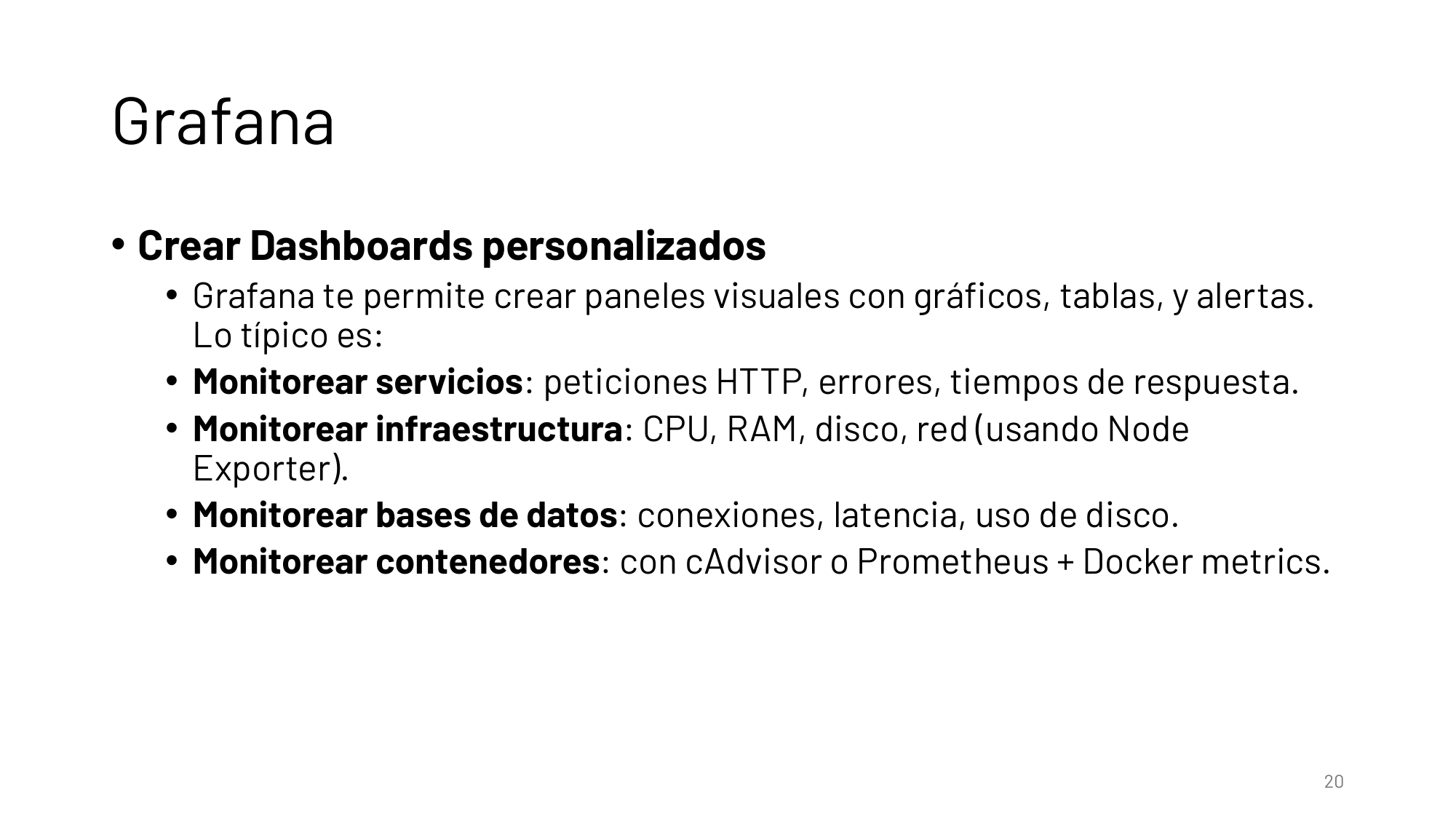

# Grafana
Crear Dashboards personalizados
Grafana te permite crear paneles visuales con gráficos, tablas, y alertas. Lo típico es:
Monitorear servicios: peticiones HTTP, errores, tiempos de respuesta.
Monitorear infraestructura: CPU, RAM, disco, red (usando Node Exporter).
Monitorear bases de datos: conexiones, latencia, uso de disco.
Monitorear contenedores: con cAdvisor o Prometheus + Docker metrics.

20